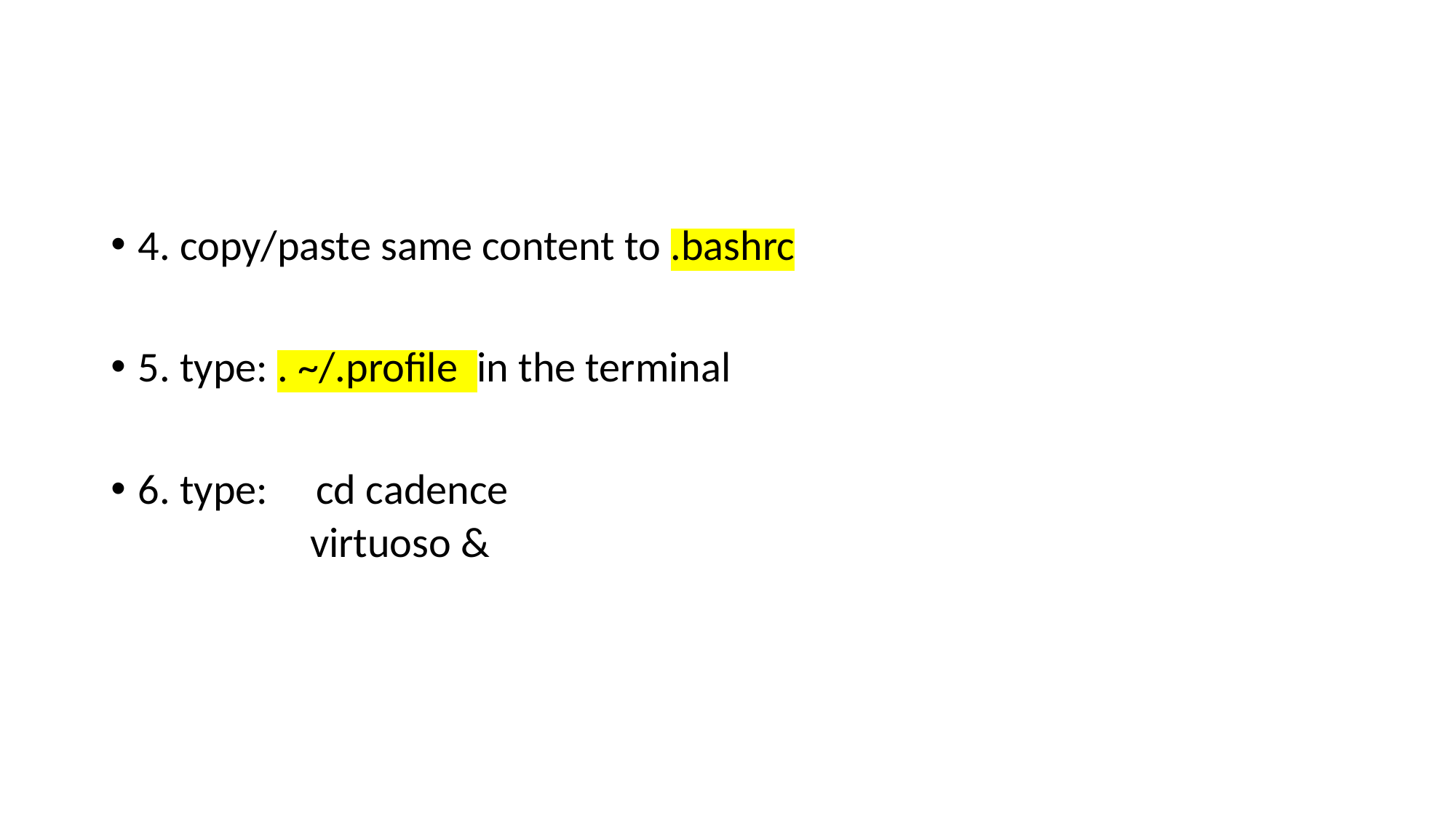

#
4. copy/paste same content to .bashrc

5. type: . ~/.profile  in the terminal

6. type:     cd cadence
             virtuoso &